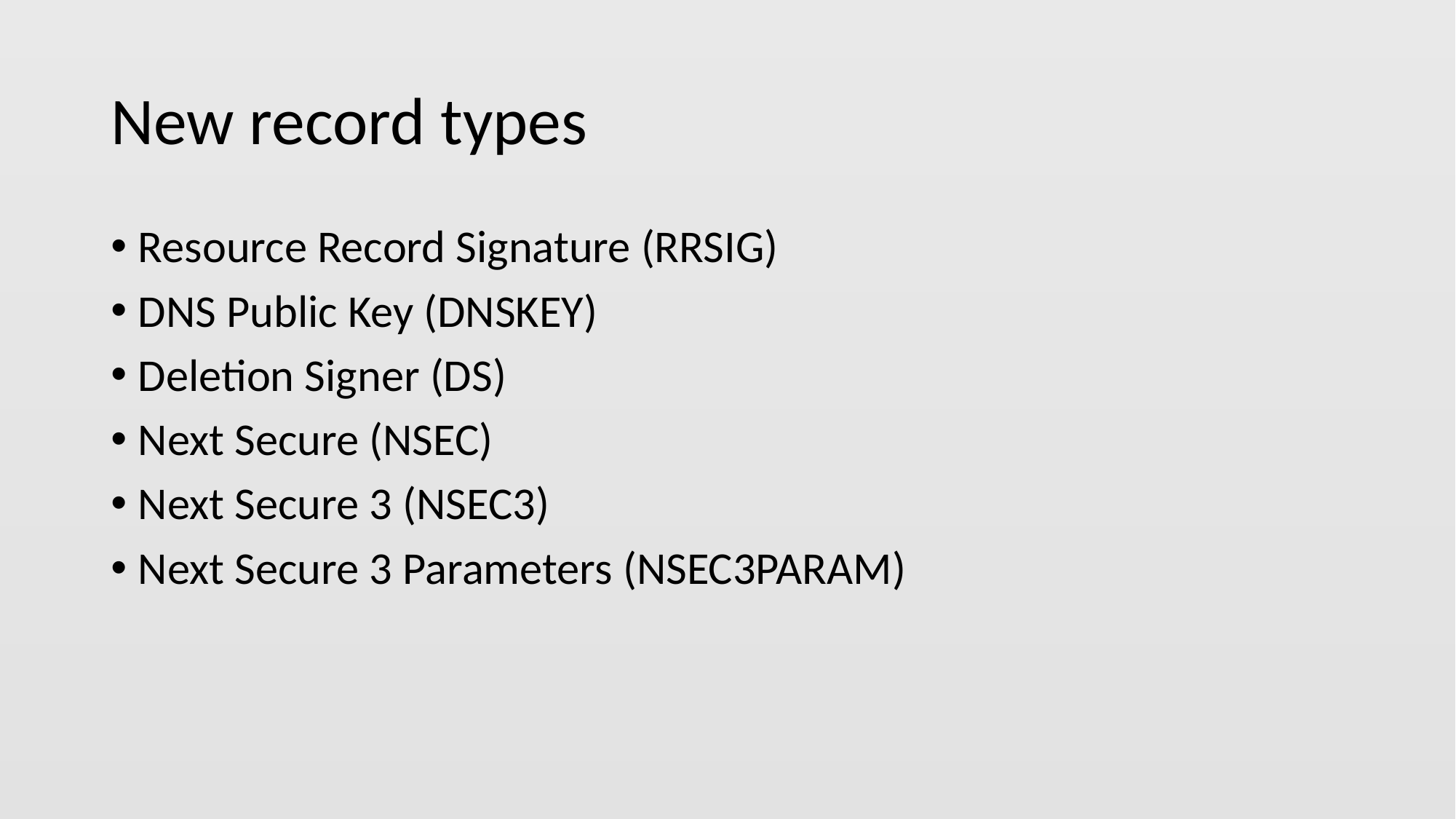

# New record types
Resource Record Signature (RRSIG)
DNS Public Key (DNSKEY)
Deletion Signer (DS)
Next Secure (NSEC)
Next Secure 3 (NSEC3)
Next Secure 3 Parameters (NSEC3PARAM)